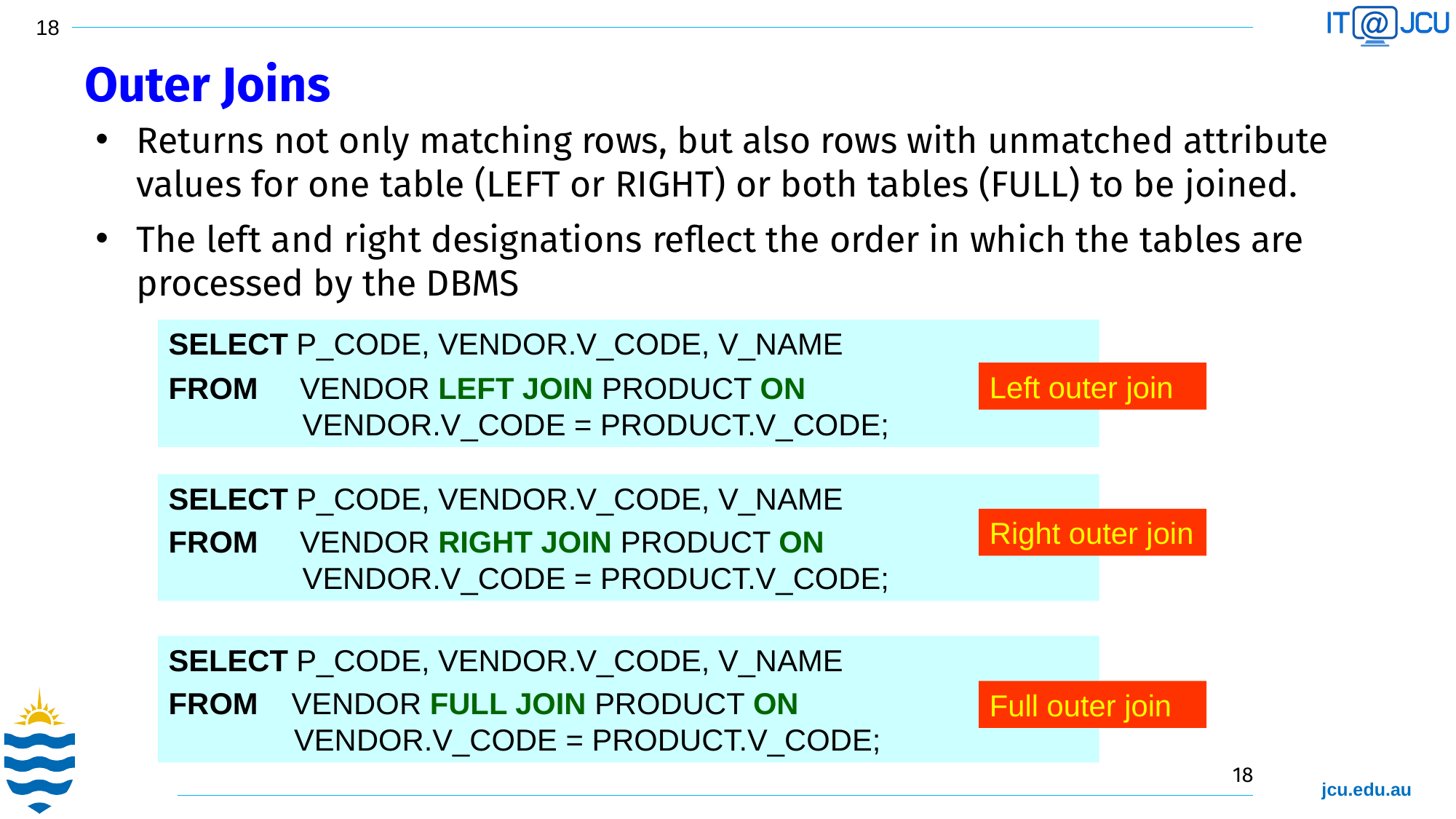

Outer Joins
Returns not only matching rows, but also rows with unmatched attribute values for one table (LEFT or RIGHT) or both tables (FULL) to be joined.
The left and right designations reflect the order in which the tables are processed by the DBMS

SELECT P_CODE, VENDOR.V_CODE, V_NAME
FROM     VENDOR LEFT JOIN PRODUCT ON
                VENDOR.V_CODE = PRODUCT.V_CODE;
Left outer join
SELECT P_CODE, VENDOR.V_CODE, V_NAME
FROM     VENDOR RIGHT JOIN PRODUCT ON
                VENDOR.V_CODE = PRODUCT.V_CODE;
Right outer join
SELECT P_CODE, VENDOR.V_CODE, V_NAME
FROM    VENDOR FULL JOIN PRODUCT ON
               VENDOR.V_CODE = PRODUCT.V_CODE;
Full outer join
18